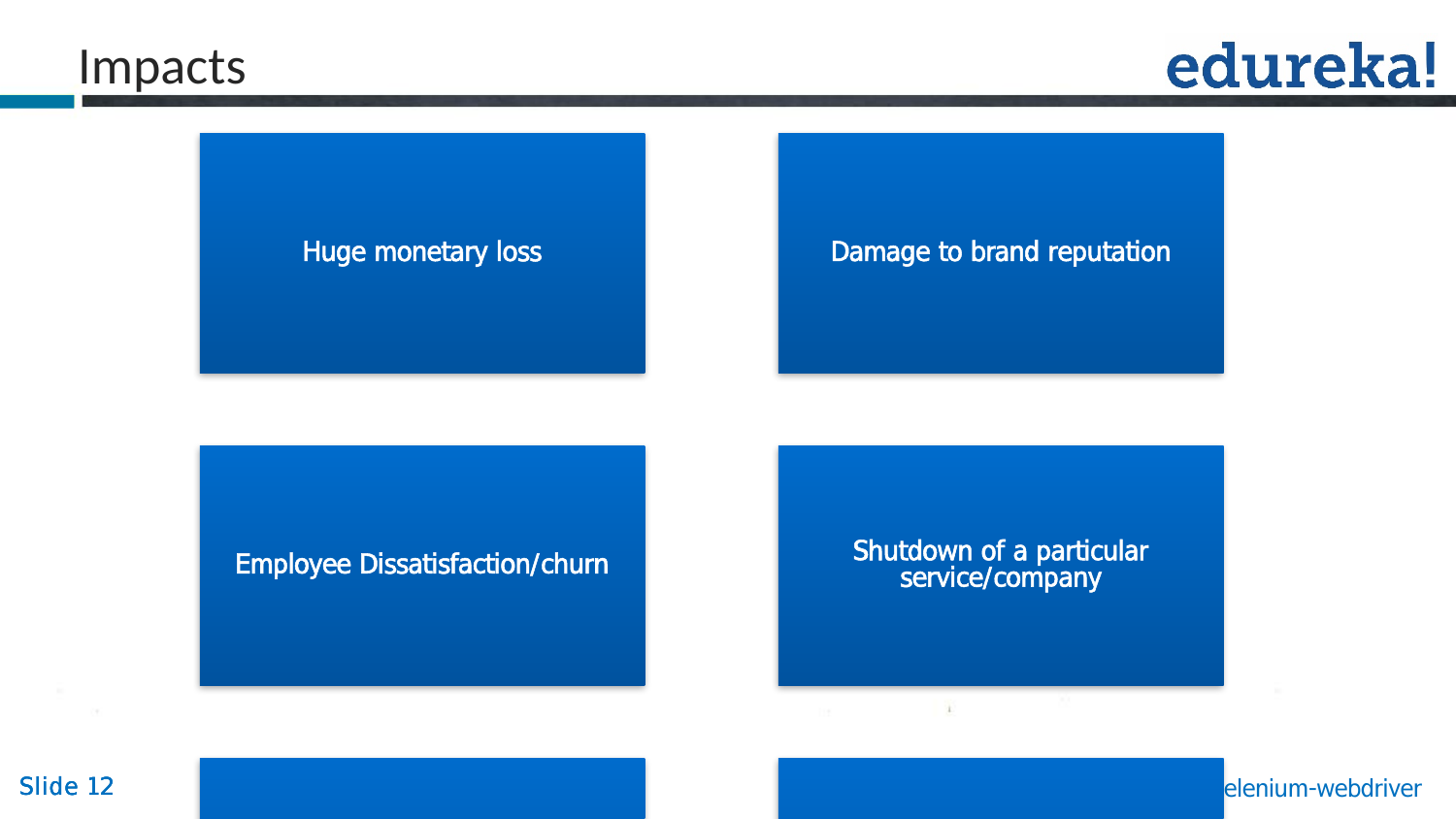

Impacts
Huge monetary loss
Damage to brand reputation
Employee Dissatisfaction/churn
Shutdown of a particular service/company